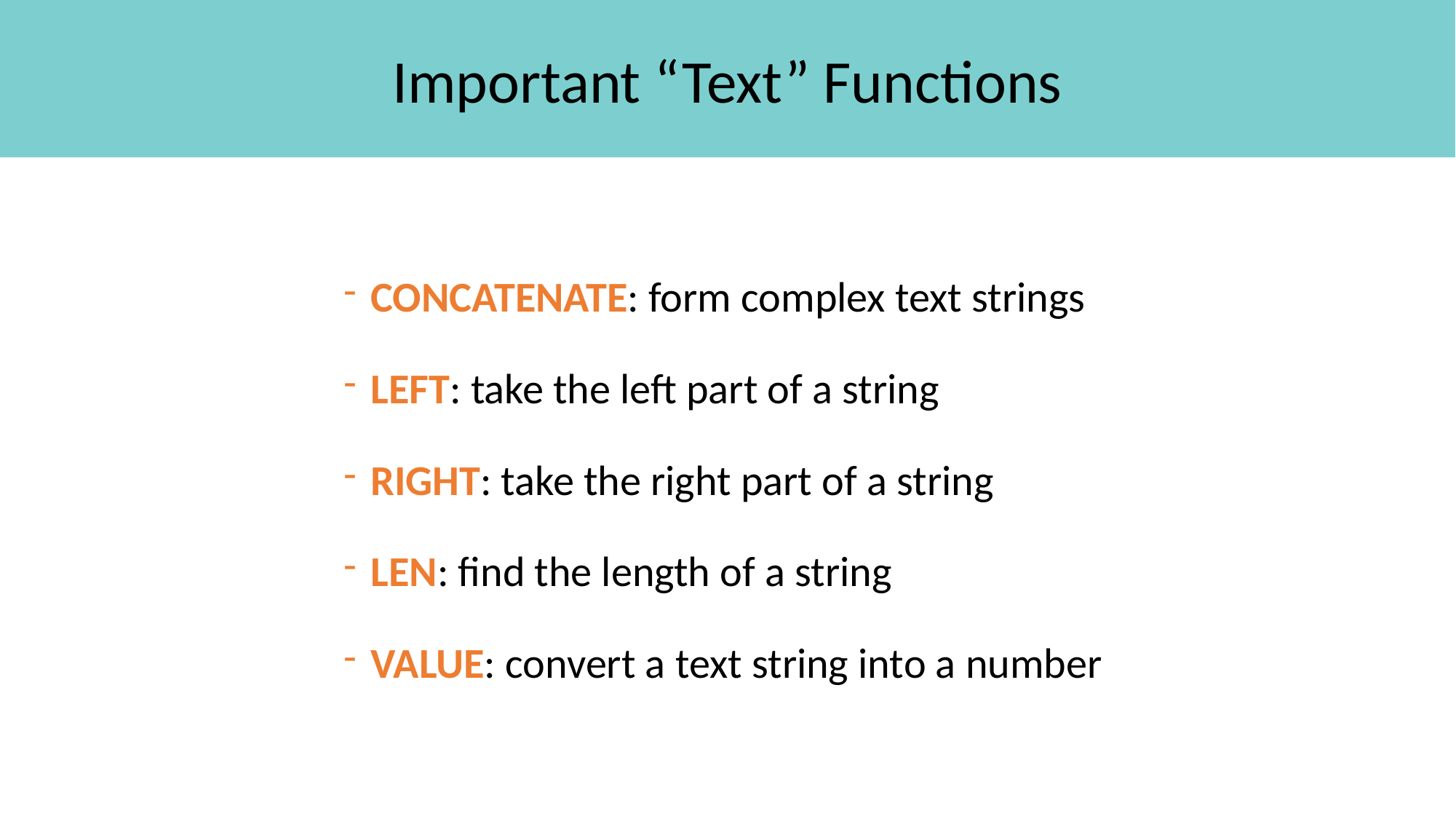

Important “Text” Functions
CONCATENATE: form complex text strings
LEFT: take the left part of a string
RIGHT: take the right part of a string
LEN: find the length of a string
VALUE: convert a text string into a number